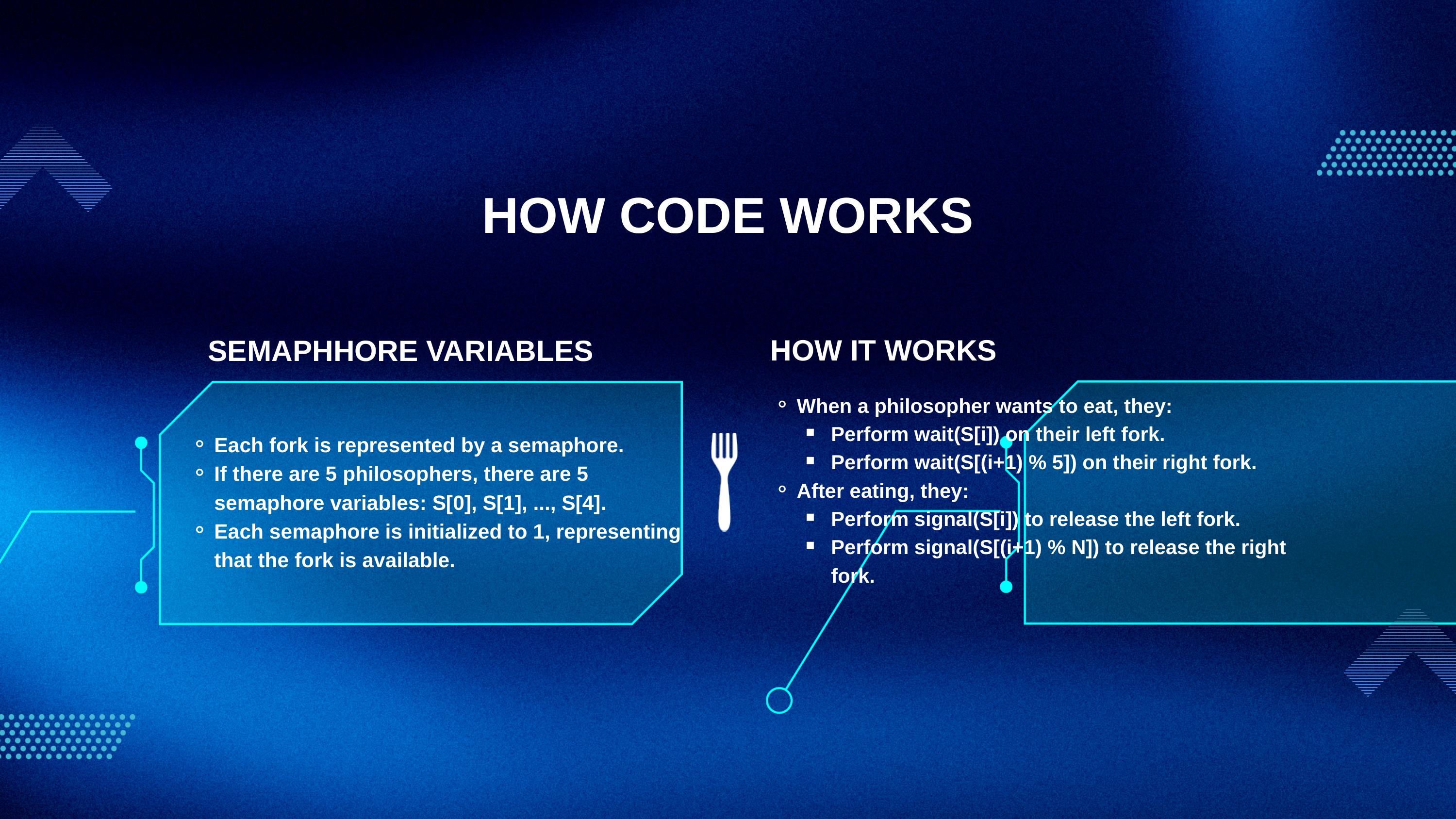

HOW CODE WORKS
HOW IT WORKS
SEMAPHHORE VARIABLES

Each fork is represented by a semaphore.
If there are 5 philosophers, there are 5 semaphore variables: S[0], S[1], ..., S[4].
Each semaphore is initialized to 1, representing that the fork is available.

When a philosopher wants to eat, they:
Perform wait(S[i]) on their left fork.
Perform wait(S[(i+1) % 5]) on their right fork.
After eating, they:
Perform signal(S[i]) to release the left fork.
Perform signal(S[(i+1) % N]) to release the right fork.